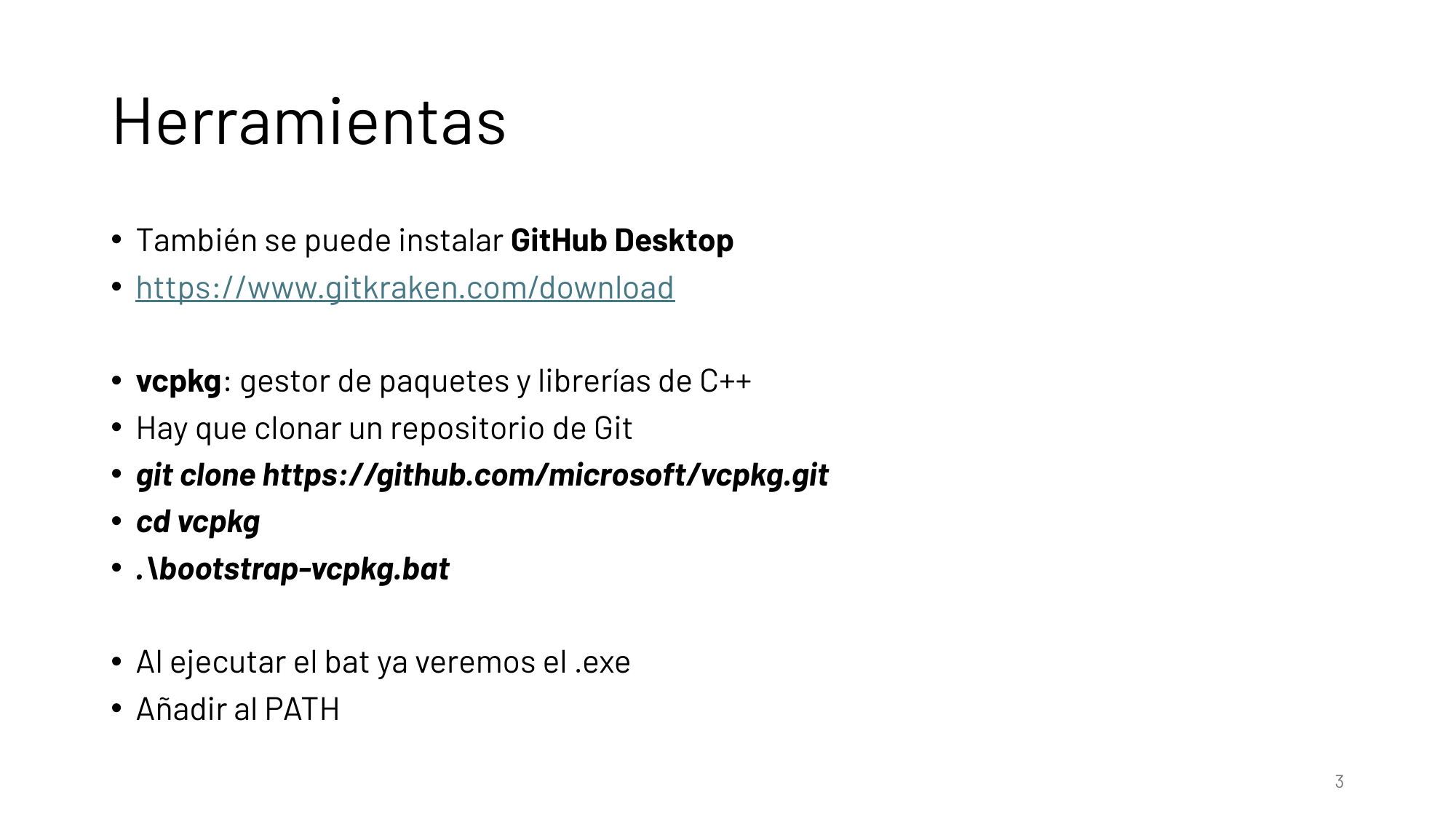

# Herramientas
También se puede instalar GitHub Desktop
https://www.gitkraken.com/download

vcpkg: gestor de paquetes y librerías de C++
Hay que clonar un repositorio de Git
git clone https://github.com/microsoft/vcpkg.git
cd vcpkg
.\bootstrap-vcpkg.bat

Al ejecutar el bat ya veremos el .exe
Añadir al PATH

3